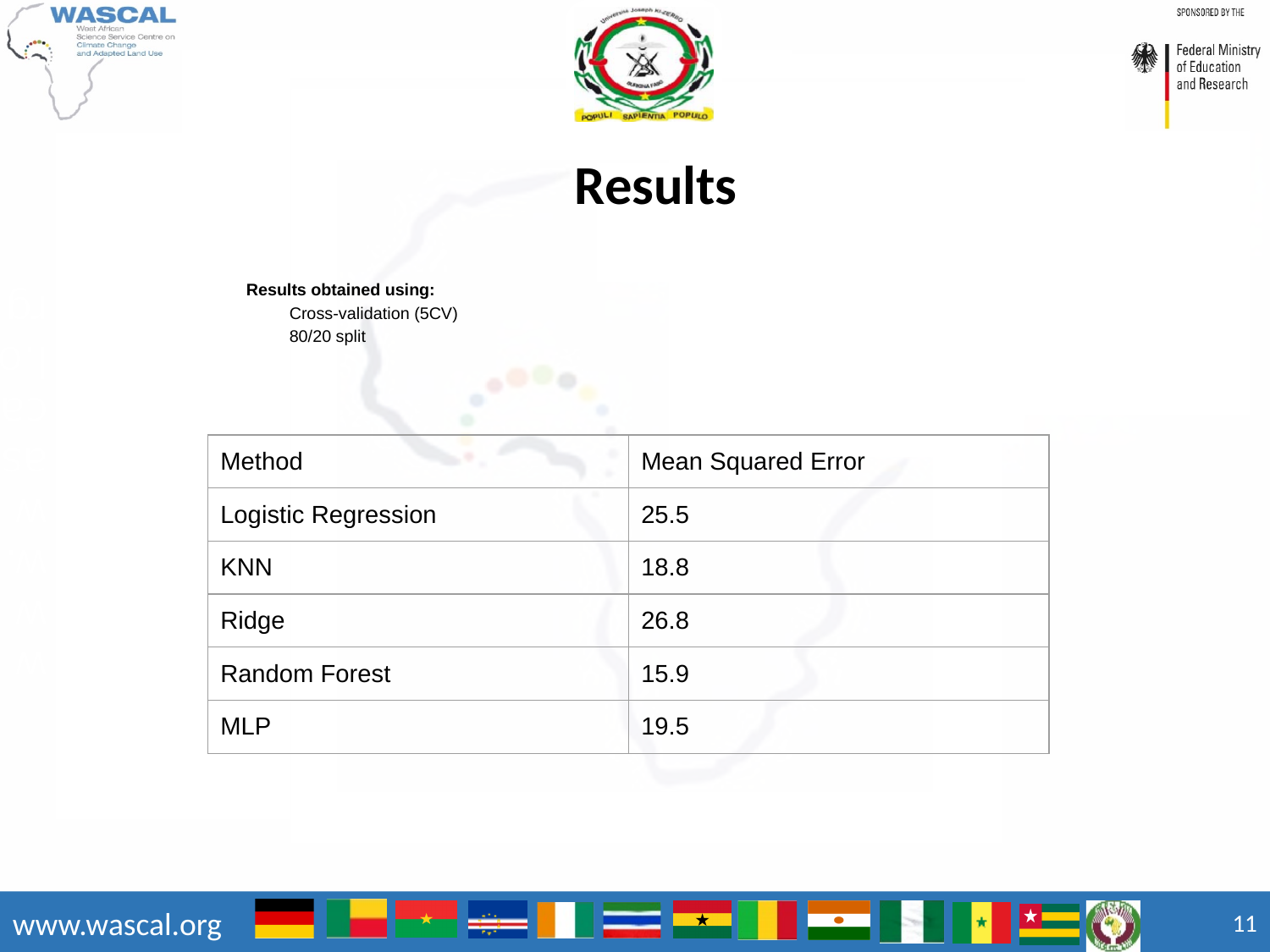

Results
Results obtained using:
Cross-validation (5CV)
80/20 split
| Method | Mean Squared Error |
| --- | --- |
| Logistic Regression | 25.5 |
| KNN | 18.8 |
| Ridge | 26.8 |
| Random Forest | 15.9 |
| MLP | 19.5 |
11